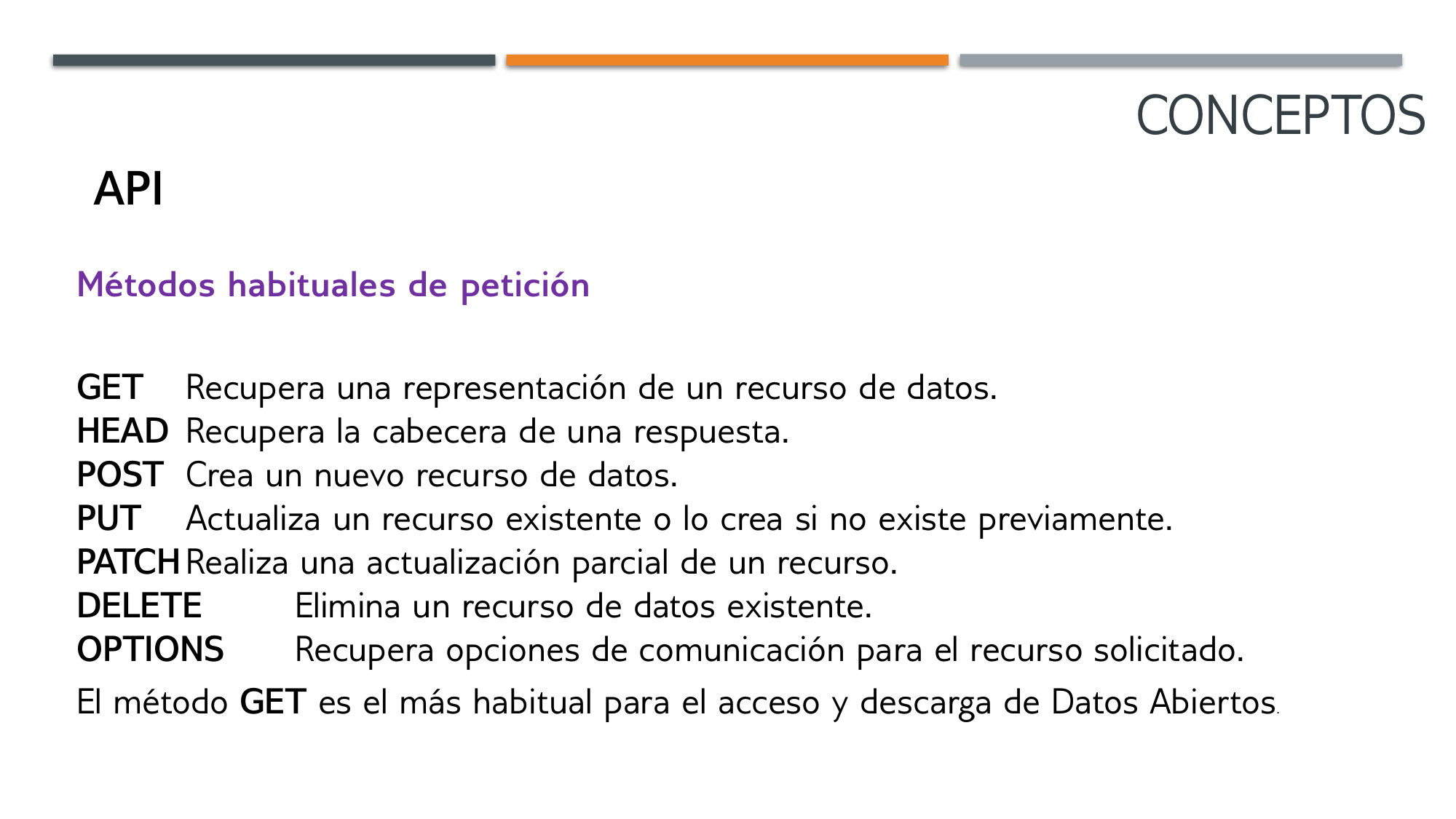

CONCEPTOS
 API

Métodos habituales de petición

GET	Recupera una representación de un recurso de datos.
HEAD	Recupera la cabecera de una respuesta.
POST	Crea un nuevo recurso de datos.
PUT	Actualiza un recurso existente o lo crea si no existe previamente.
PATCH	Realiza una actualización parcial de un recurso.
DELETE	Elimina un recurso de datos existente.
OPTIONS	Recupera opciones de comunicación para el recurso solicitado.
El método GET es el más habitual para el acceso y descarga de Datos Abiertos.